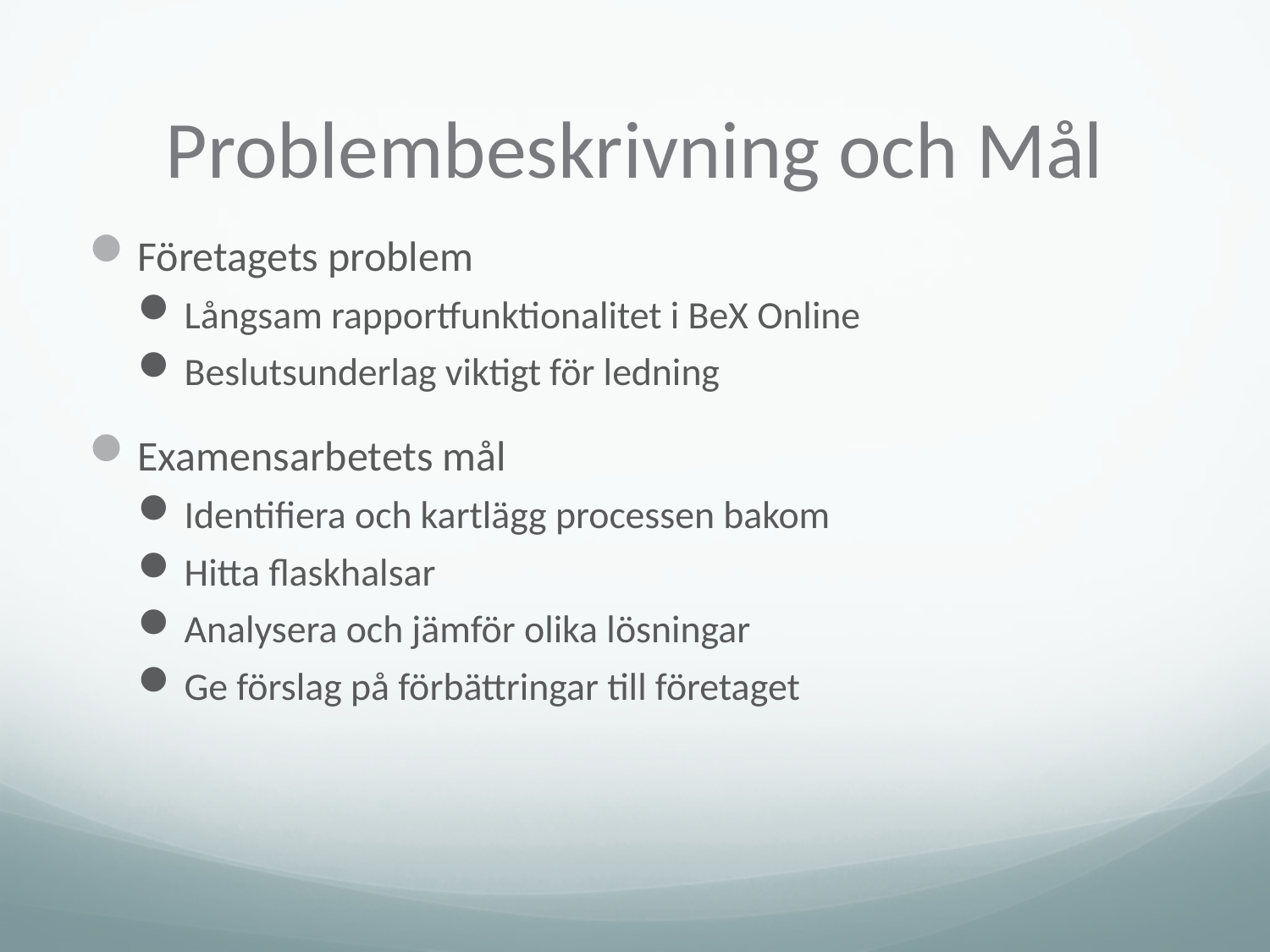

# Problembeskrivning och Mål
Företagets problem
Långsam rapportfunktionalitet i BeX Online
Beslutsunderlag viktigt för ledning
Examensarbetets mål
Identifiera och kartlägg processen bakom
Hitta flaskhalsar
Analysera och jämför olika lösningar
Ge förslag på förbättringar till företaget